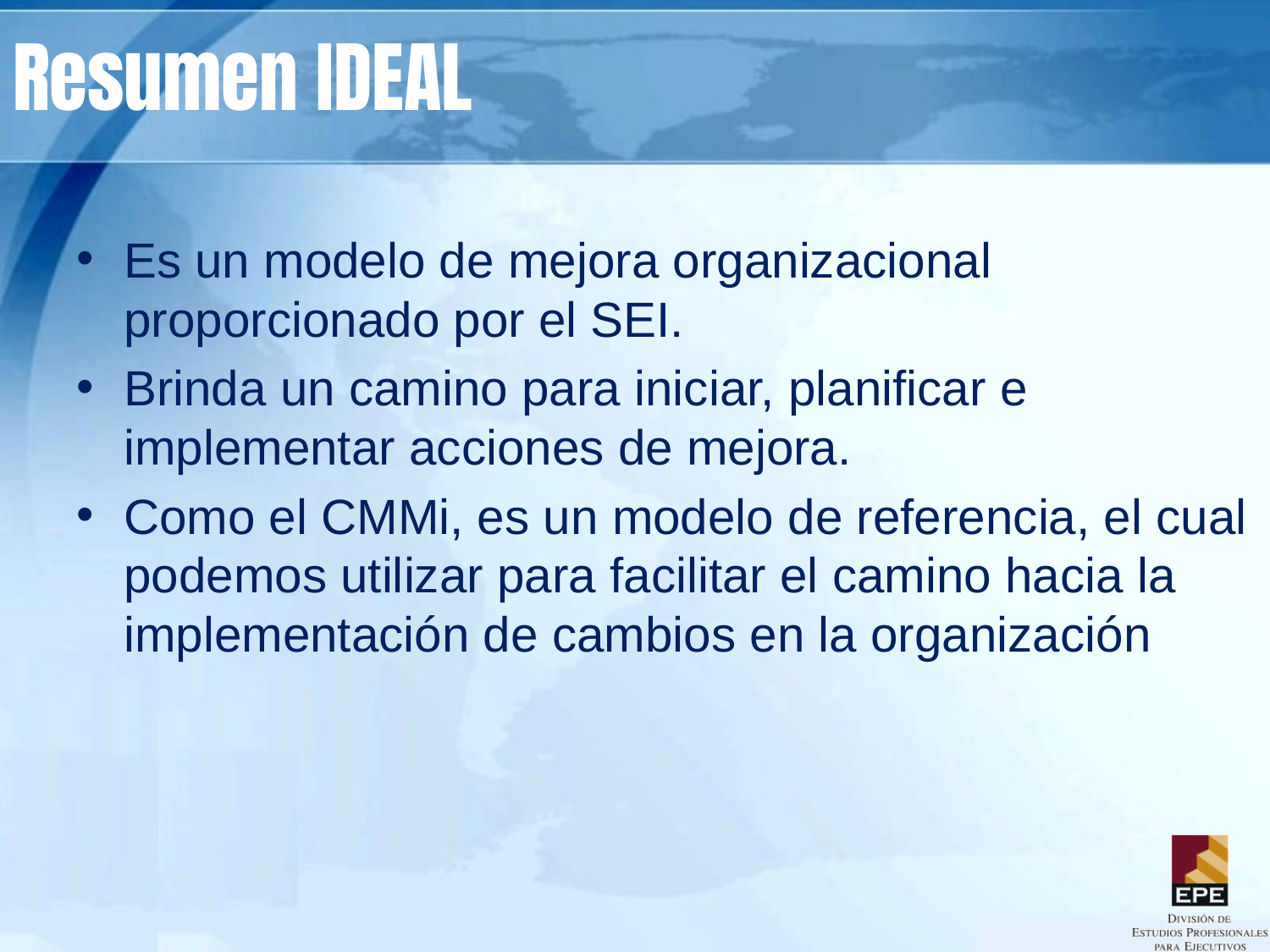

# Resumen IDEAL
Es un modelo de mejora organizacional proporcionado por el SEI.
Brinda un camino para iniciar, planificar e implementar acciones de mejora.
Como el CMMi, es un modelo de referencia, el cual podemos utilizar para facilitar el camino hacia la implementación de cambios en la organización